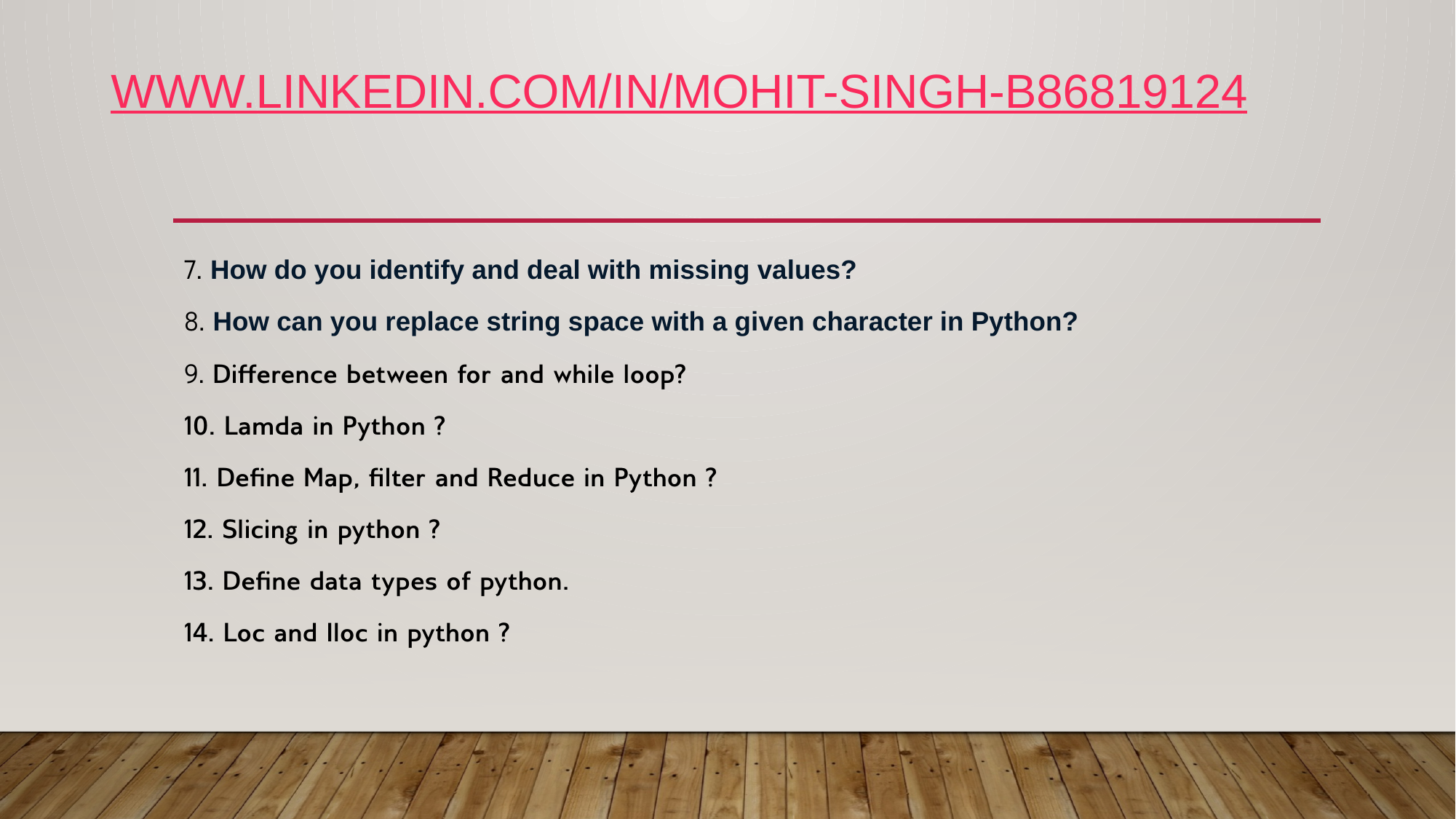

# www.linkedin.com/in/mohit-singh-b86819124
7. How do you identify and deal with missing values?
8. How can you replace string space with a given character in Python?
9. Difference between for and while loop?
10. Lamda in Python ?
11. Define Map, filter and Reduce in Python ?
12. Slicing in python ?
13. Define data types of python.
14. Loc and Iloc in python ?